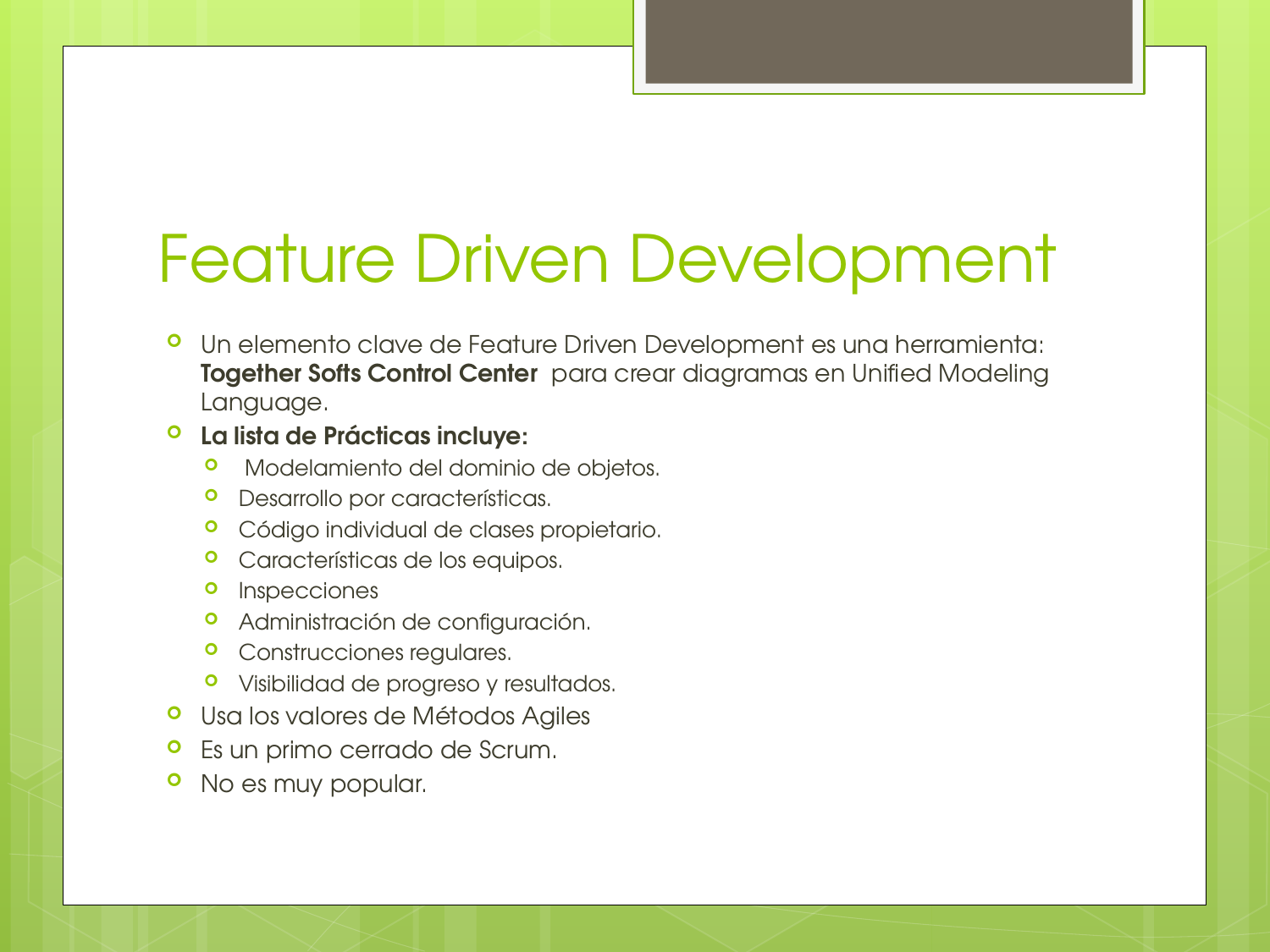

# Feature Driven Development
Un elemento clave de Feature Driven Development es una herramienta: Together Softs Control Center  para crear diagramas en Unified Modeling Language.
La lista de Prácticas incluye:
 Modelamiento del dominio de objetos.
Desarrollo por características.
Código individual de clases propietario.
Características de los equipos.
Inspecciones
Administración de configuración.
Construcciones regulares.
Visibilidad de progreso y resultados.
Usa los valores de Métodos Agiles
Es un primo cerrado de Scrum.
No es muy popular.